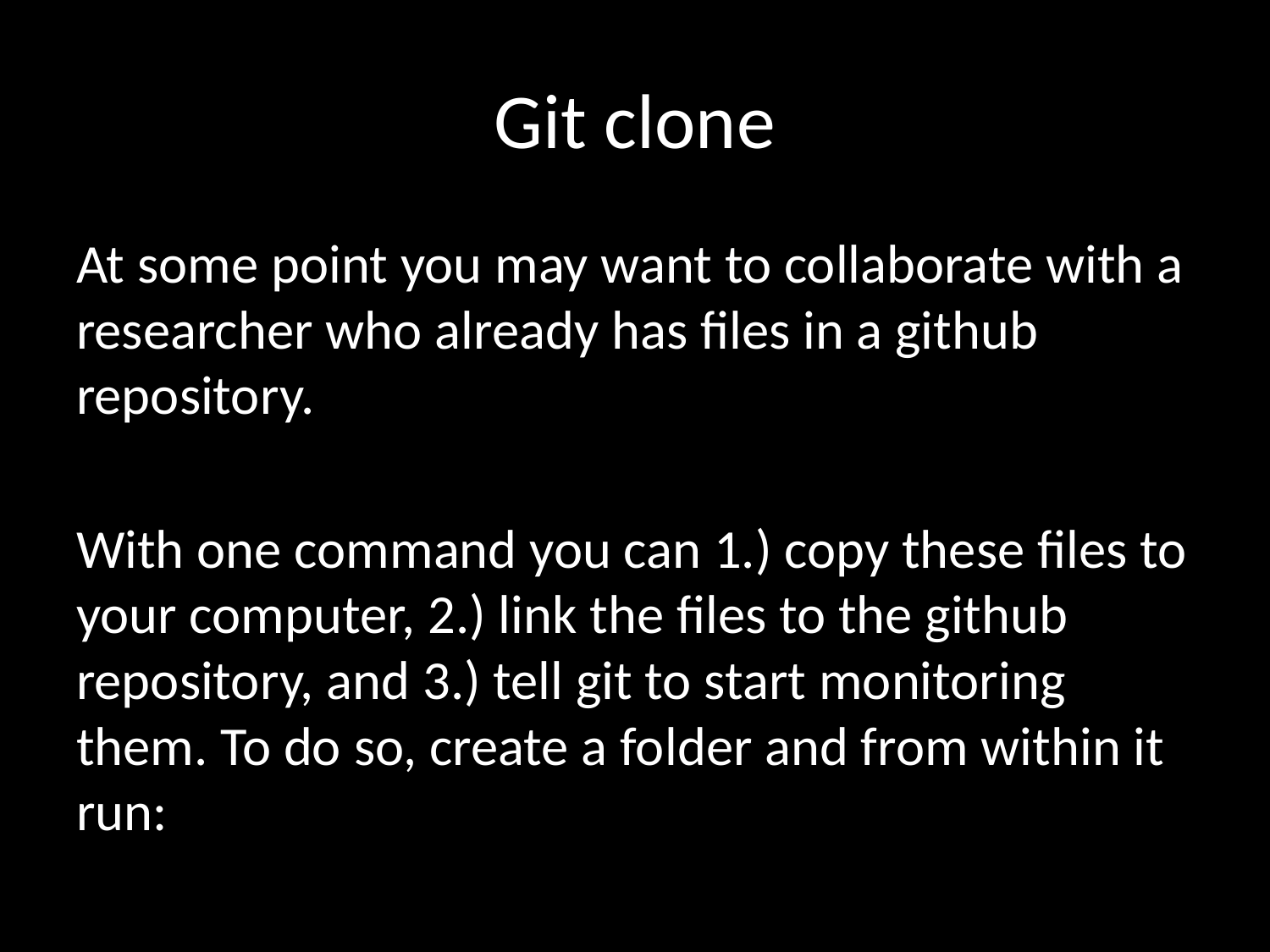

# Git clone
At some point you may want to collaborate with a researcher who already has files in a github repository.

With one command you can 1.) copy these files to your computer, 2.) link the files to the github repository, and 3.) tell git to start monitoring them. To do so, create a folder and from within it run: